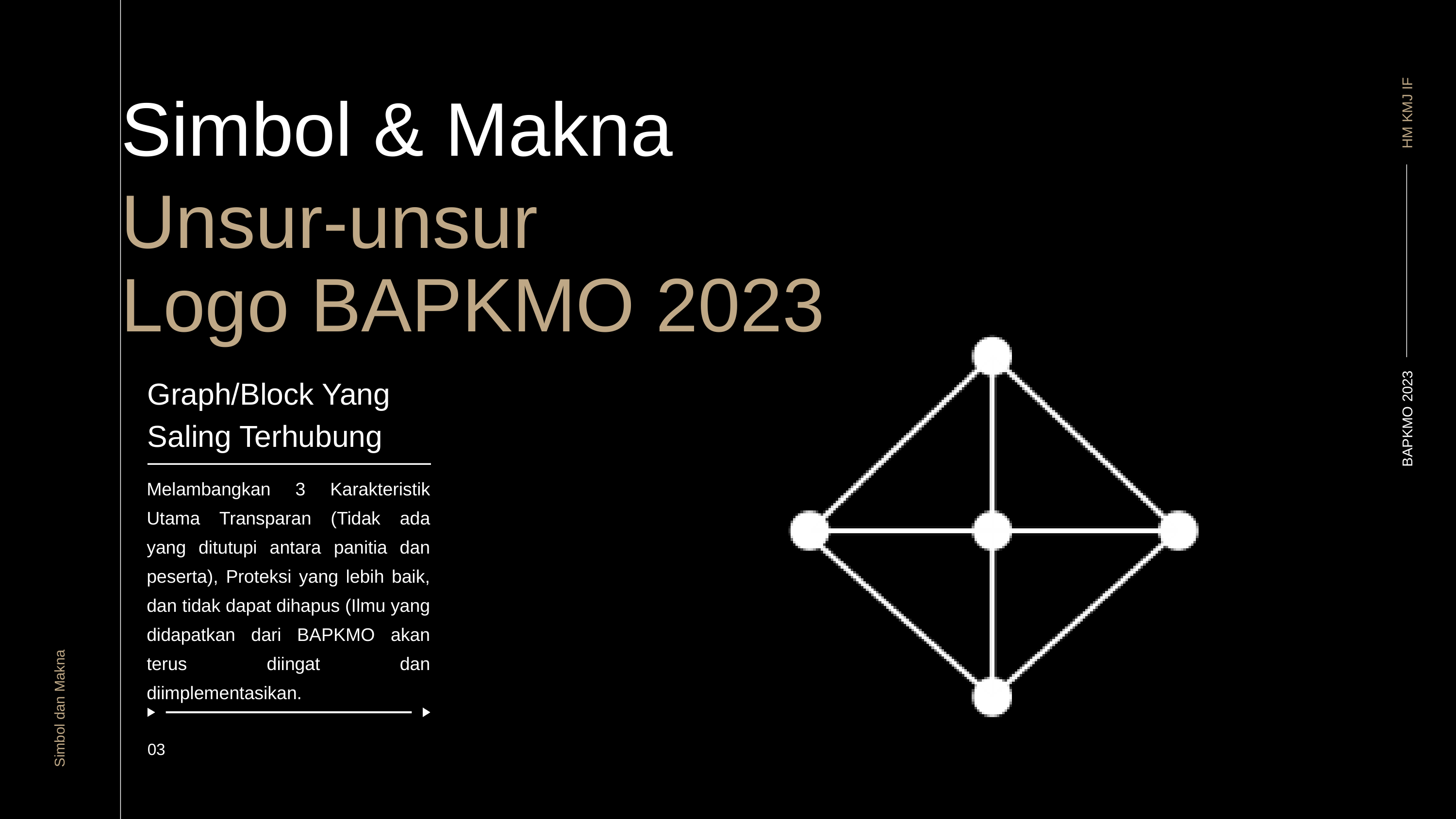

HM KMJ IF

Simbol & Makna
Unsur-unsur
Logo BAPKMO 2023

Graph/Block Yang Saling Terhubung

BAPKMO 2023

Melambangkan 3 Karakteristik Utama Transparan (Tidak ada yang ditutupi antara panitia dan peserta), Proteksi yang lebih baik, dan tidak dapat dihapus (Ilmu yang didapatkan dari BAPKMO akan terus diingat dan diimplementasikan.
Simbol dan Makna

03